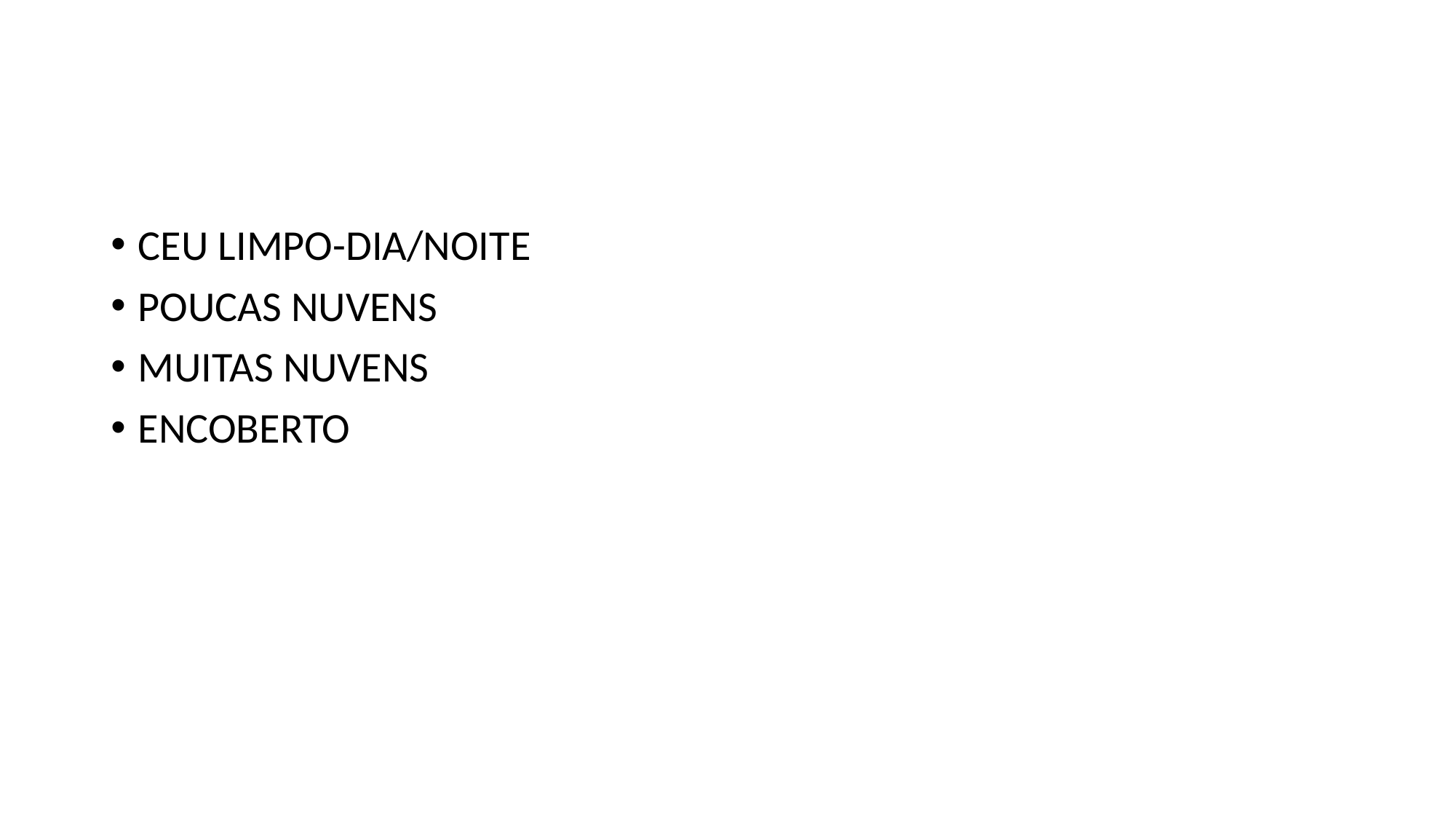

#
CEU LIMPO-DIA/NOITE
POUCAS NUVENS
MUITAS NUVENS
ENCOBERTO